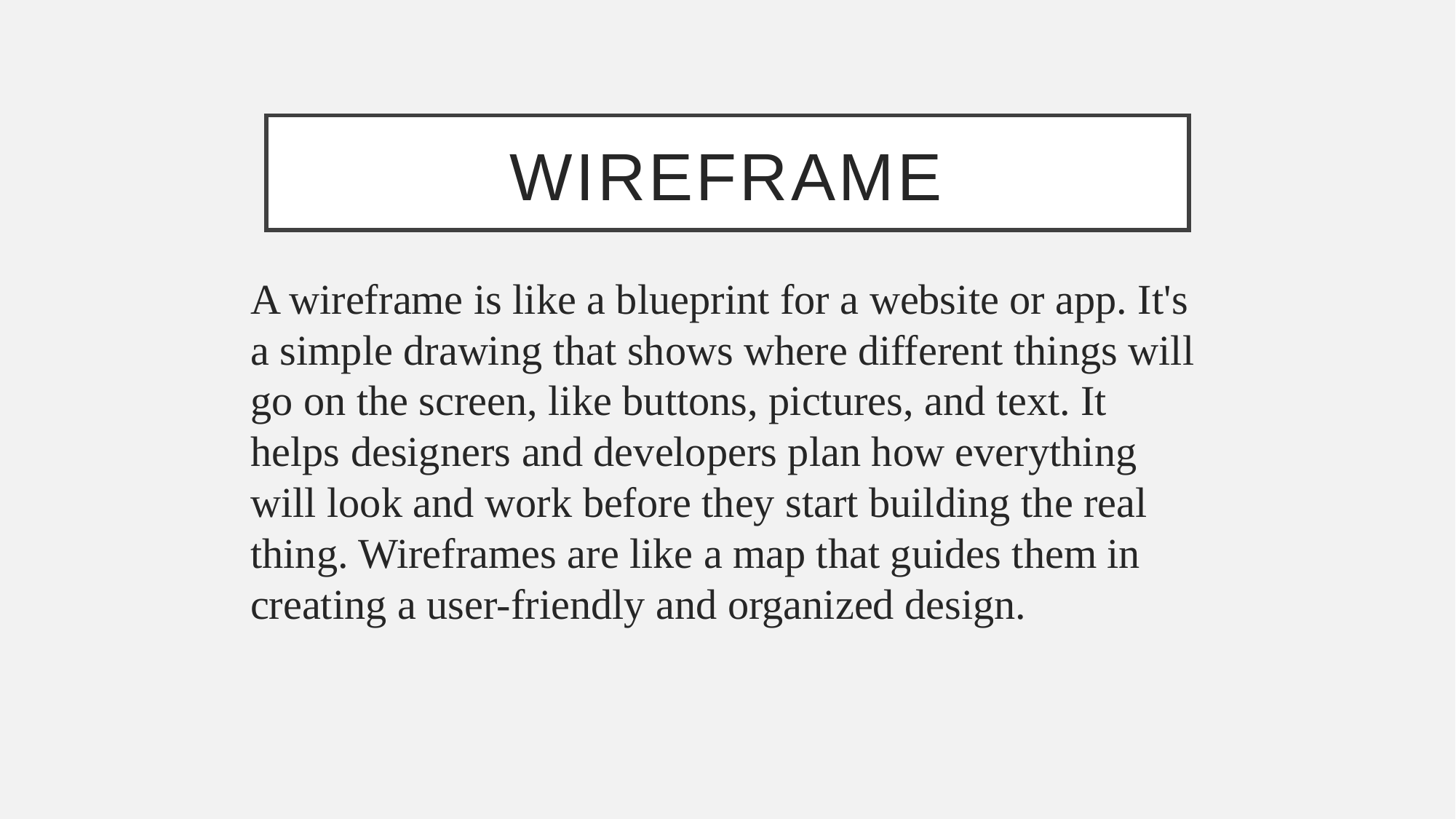

# WIREFRAME
A wireframe is like a blueprint for a website or app. It's a simple drawing that shows where different things will go on the screen, like buttons, pictures, and text. It helps designers and developers plan how everything will look and work before they start building the real thing. Wireframes are like a map that guides them in creating a user-friendly and organized design.